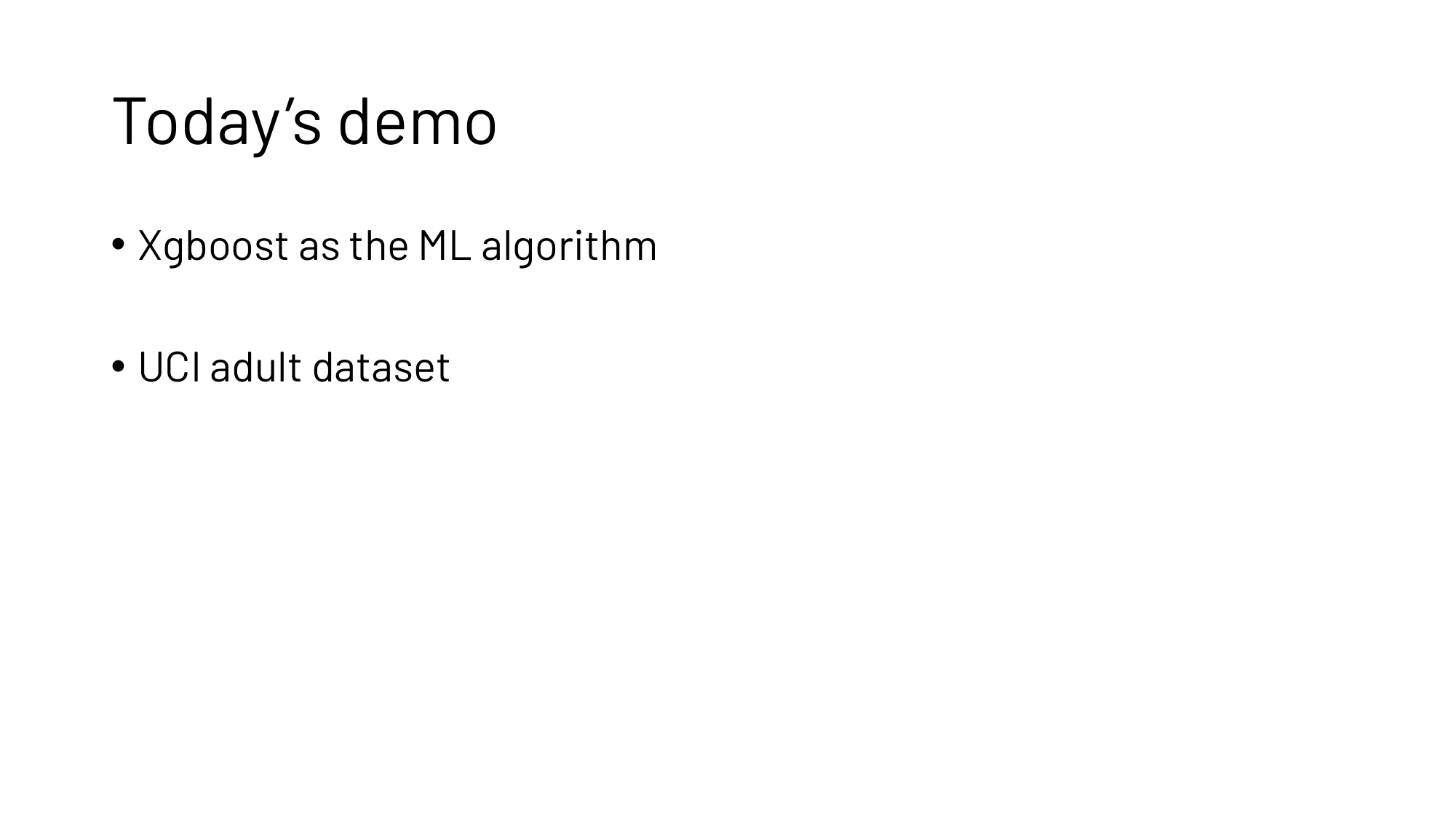

# Today’s demo
Xgboost as the ML algorithm

UCI adult dataset